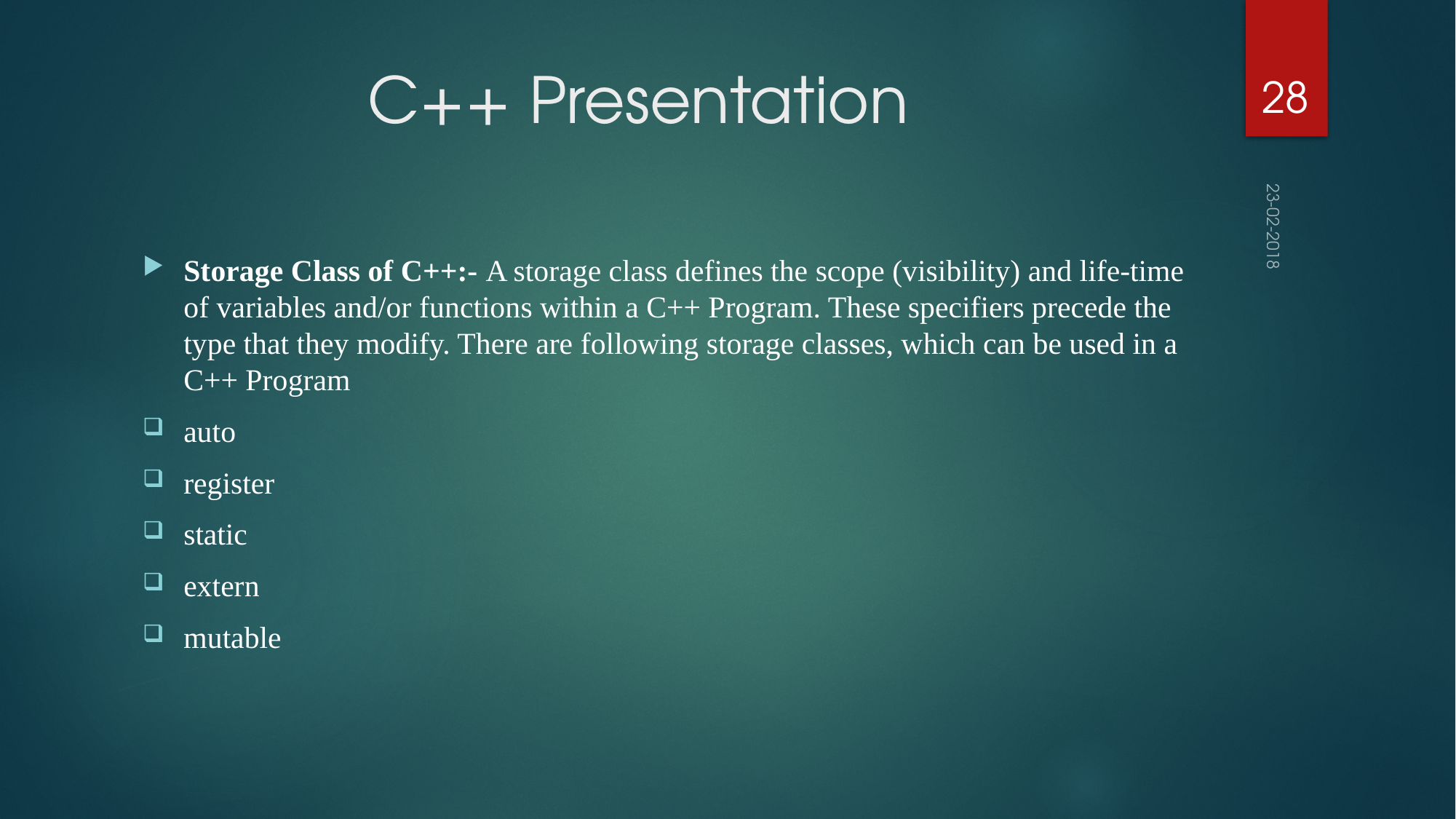

28
# C++ Presentation
23-02-2018
Storage Class of C++:- A storage class defines the scope (visibility) and life-time of variables and/or functions within a C++ Program. These specifiers precede the type that they modify. There are following storage classes, which can be used in a C++ Program
auto
register
static
extern
mutable